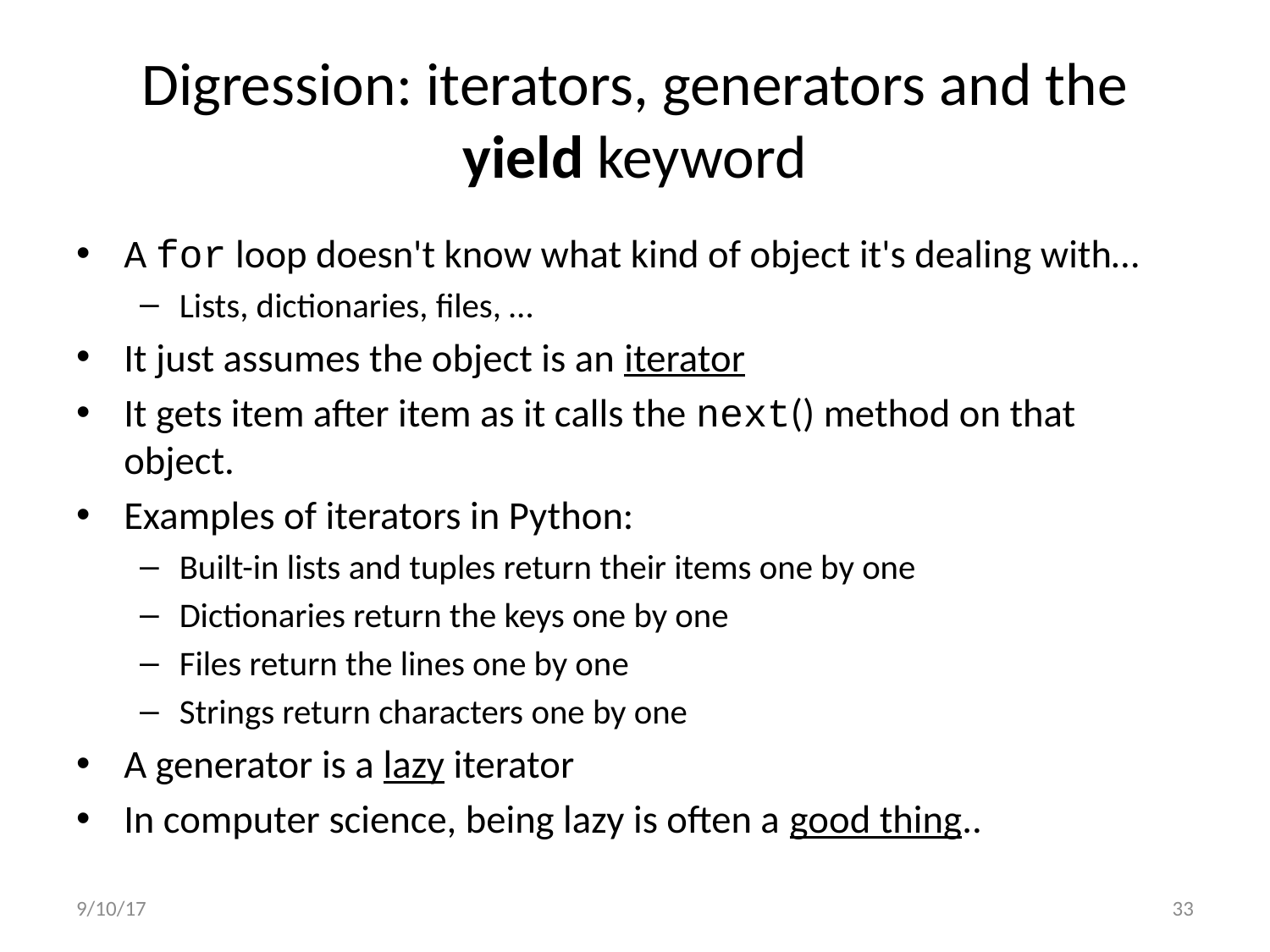

# Digression: iterators, generators and the yield keyword
A for loop doesn't know what kind of object it's dealing with…
Lists, dictionaries, files, …
It just assumes the object is an iterator
It gets item after item as it calls the next() method on that object.
Examples of iterators in Python:
Built-in lists and tuples return their items one by one
Dictionaries return the keys one by one
Files return the lines one by one
Strings return characters one by one
A generator is a lazy iterator
In computer science, being lazy is often a good thing..

9/10/17
33